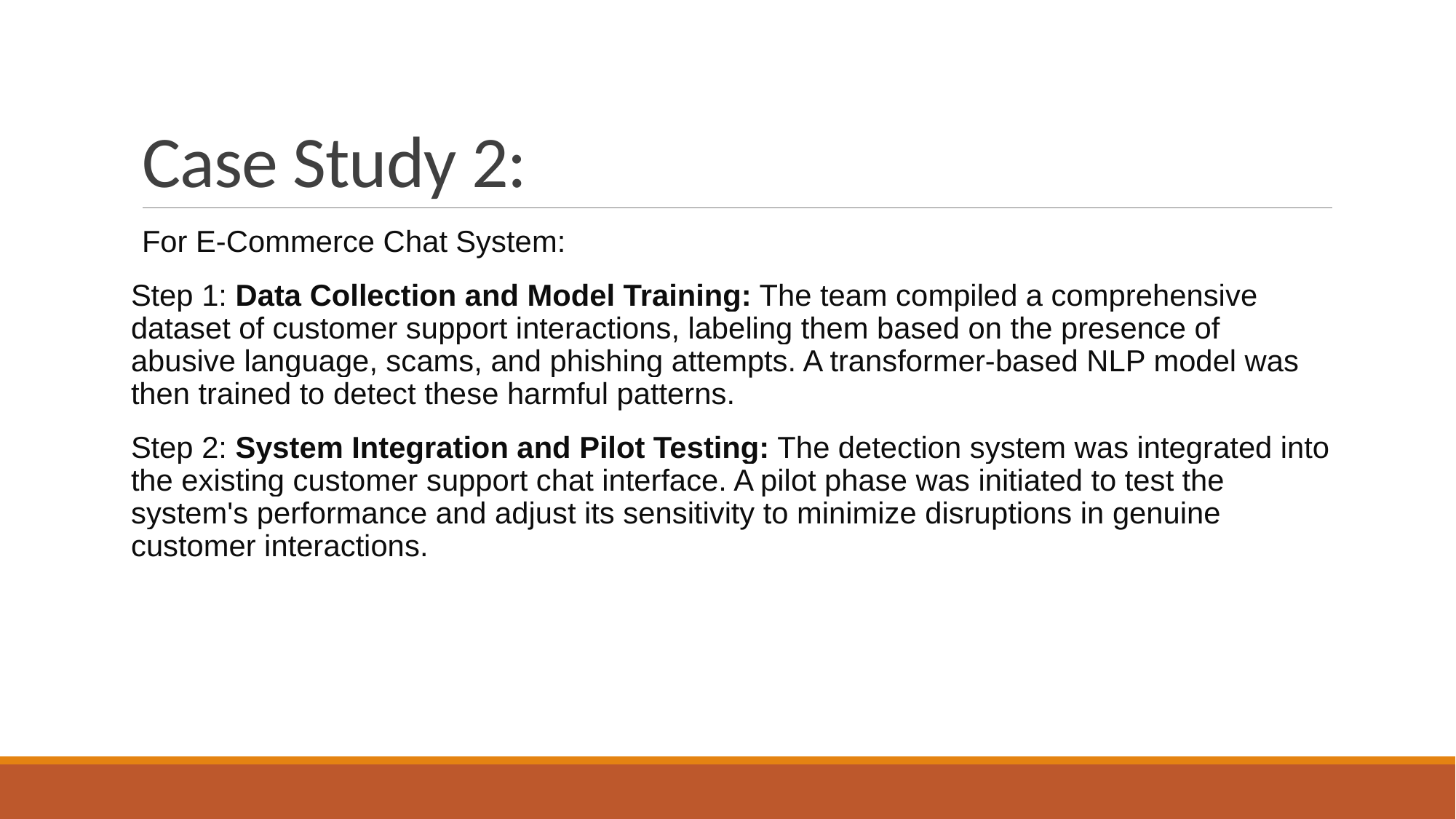

# Case Study 2:
For E-Commerce Chat System:
Step 1: Data Collection and Model Training: The team compiled a comprehensive dataset of customer support interactions, labeling them based on the presence of abusive language, scams, and phishing attempts. A transformer-based NLP model was then trained to detect these harmful patterns.
Step 2: System Integration and Pilot Testing: The detection system was integrated into the existing customer support chat interface. A pilot phase was initiated to test the system's performance and adjust its sensitivity to minimize disruptions in genuine customer interactions.